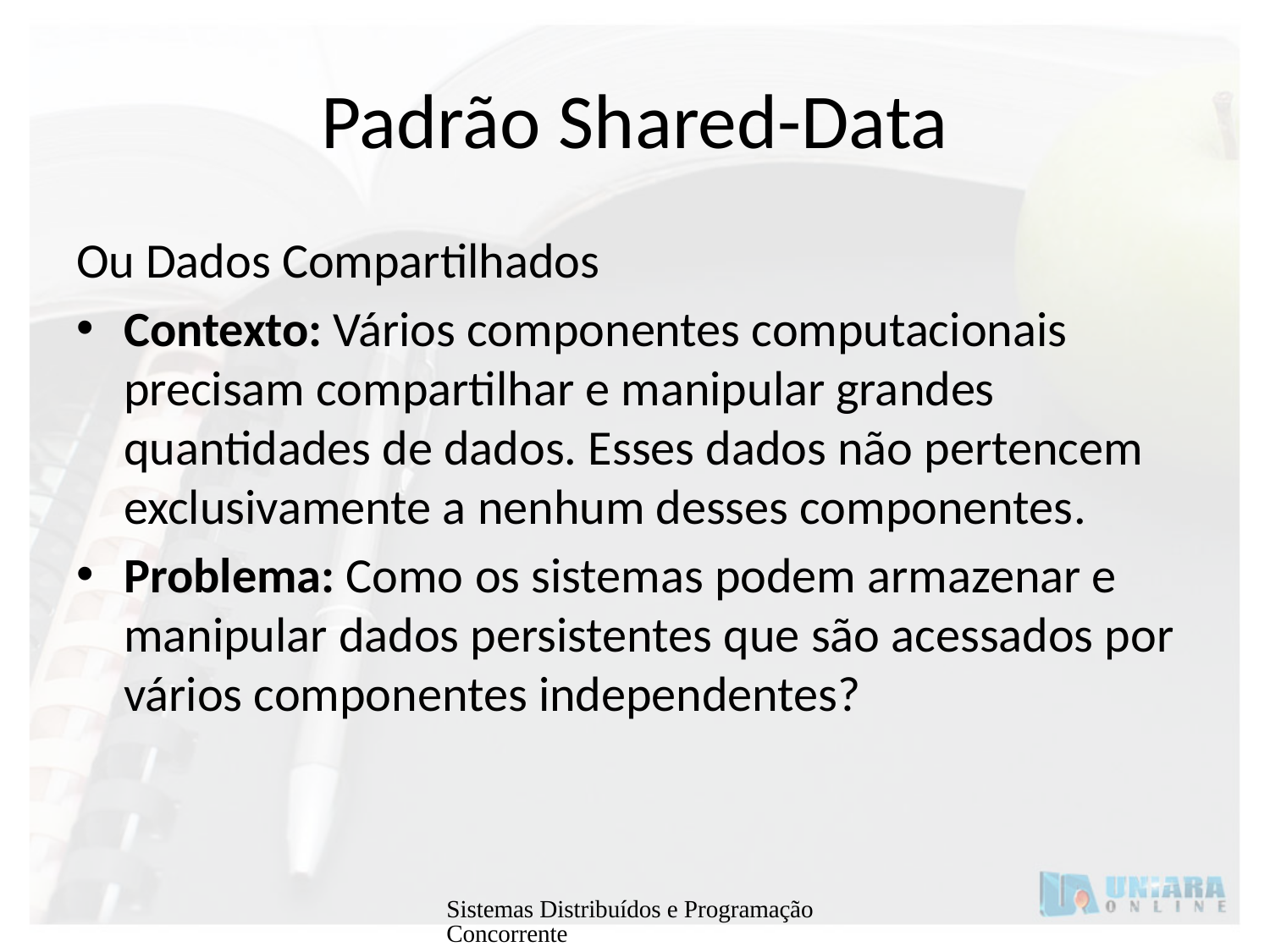

# Padrão Shared-Data
Ou Dados Compartilhados
Contexto: Vários componentes computacionais precisam compartilhar e manipular grandes quantidades de dados. Esses dados não pertencem exclusivamente a nenhum desses componentes.
Problema: Como os sistemas podem armazenar e manipular dados persistentes que são acessados por vários componentes independentes?
Sistemas Distribuídos e Programação Concorrente